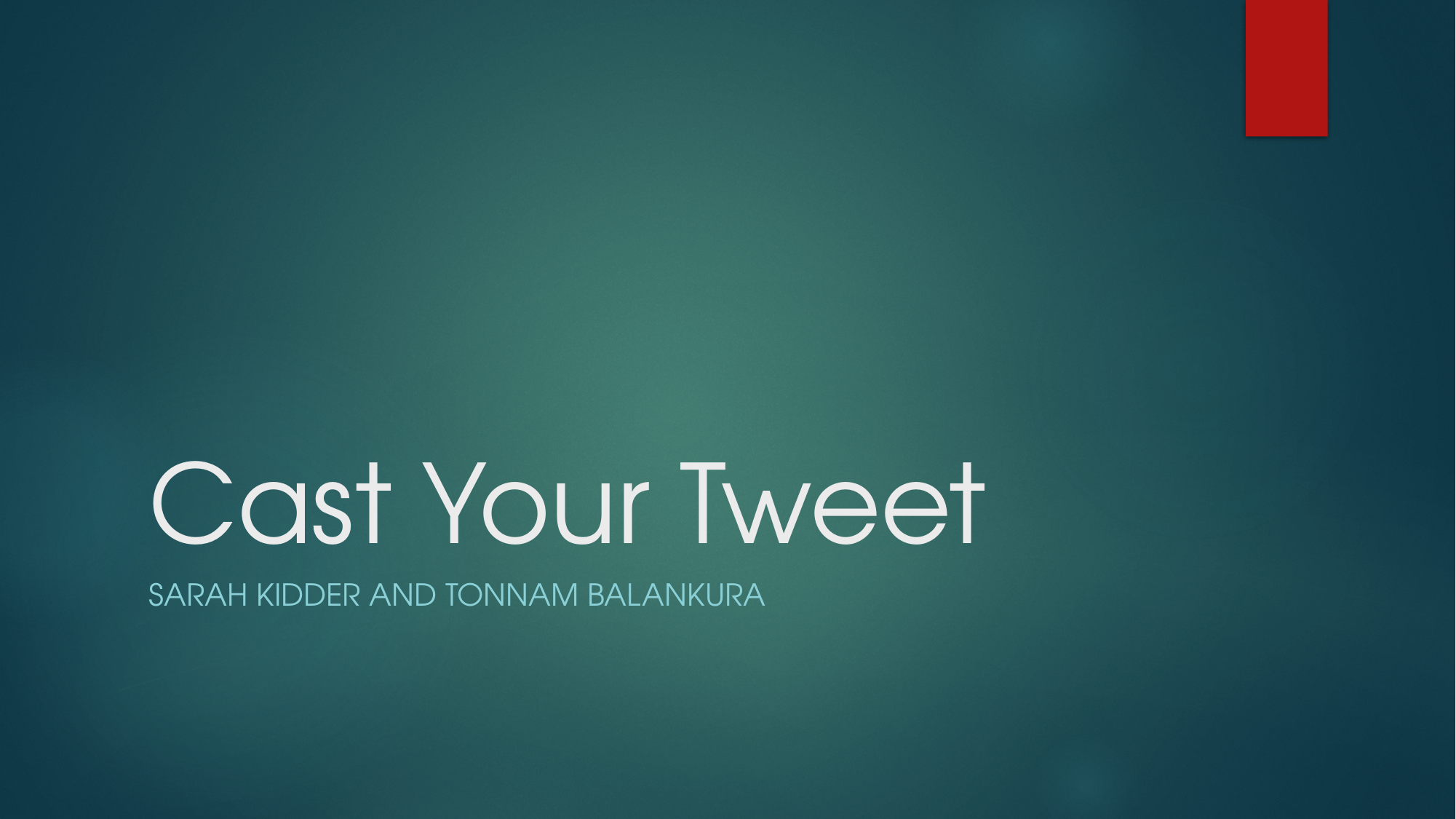

# Cast Your Tweet
Sarah Kidder and Tonnam Balankura